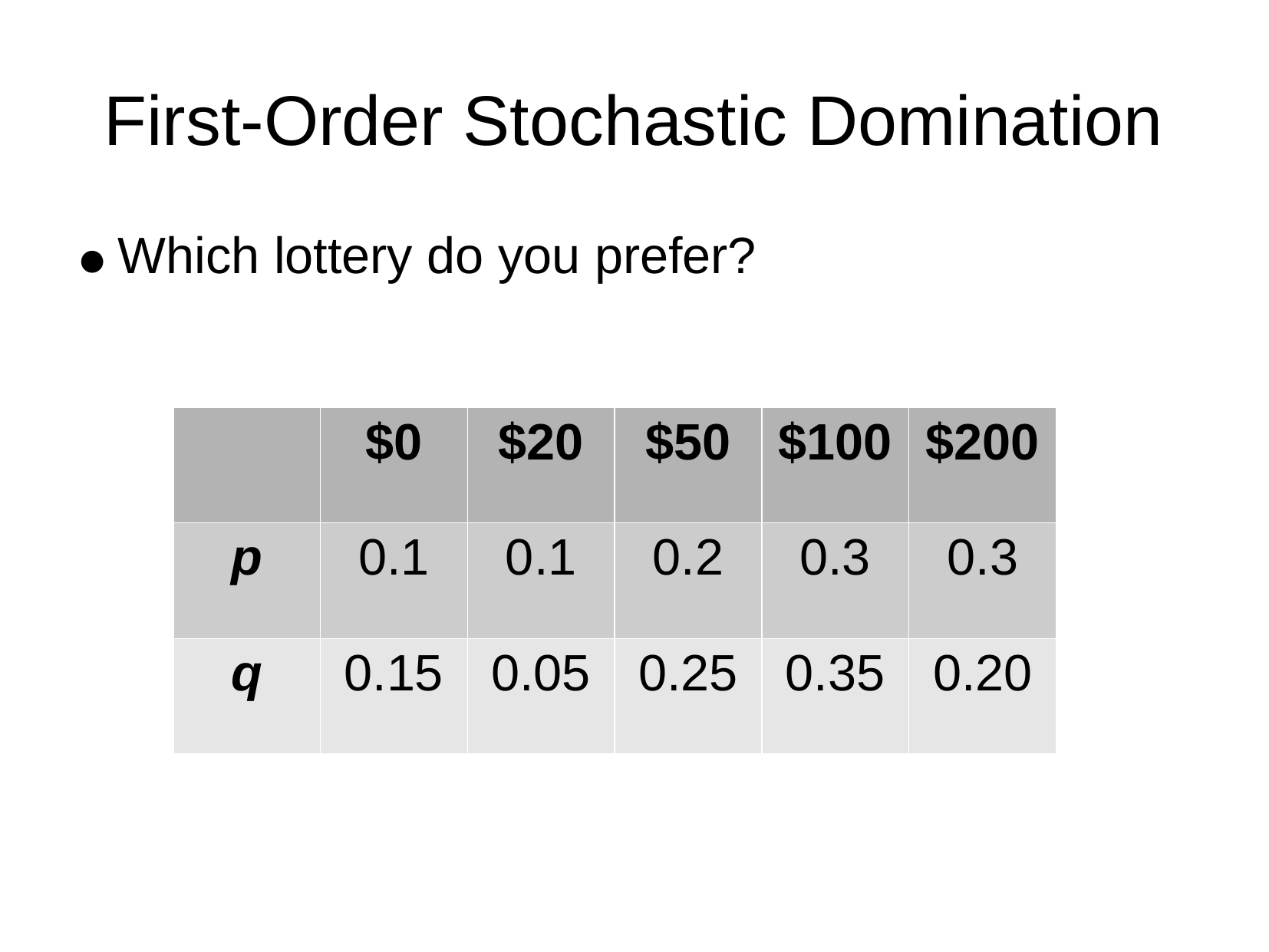

First-Order Stochastic Domination
Which lottery do you prefer?
|  | $0 | $20 | $50 | $100 | $200 |
| --- | --- | --- | --- | --- | --- |
| p | 0.1 | 0.1 | 0.2 | 0.3 | 0.3 |
| q | 0.15 | 0.05 | 0.25 | 0.35 | 0.20 |